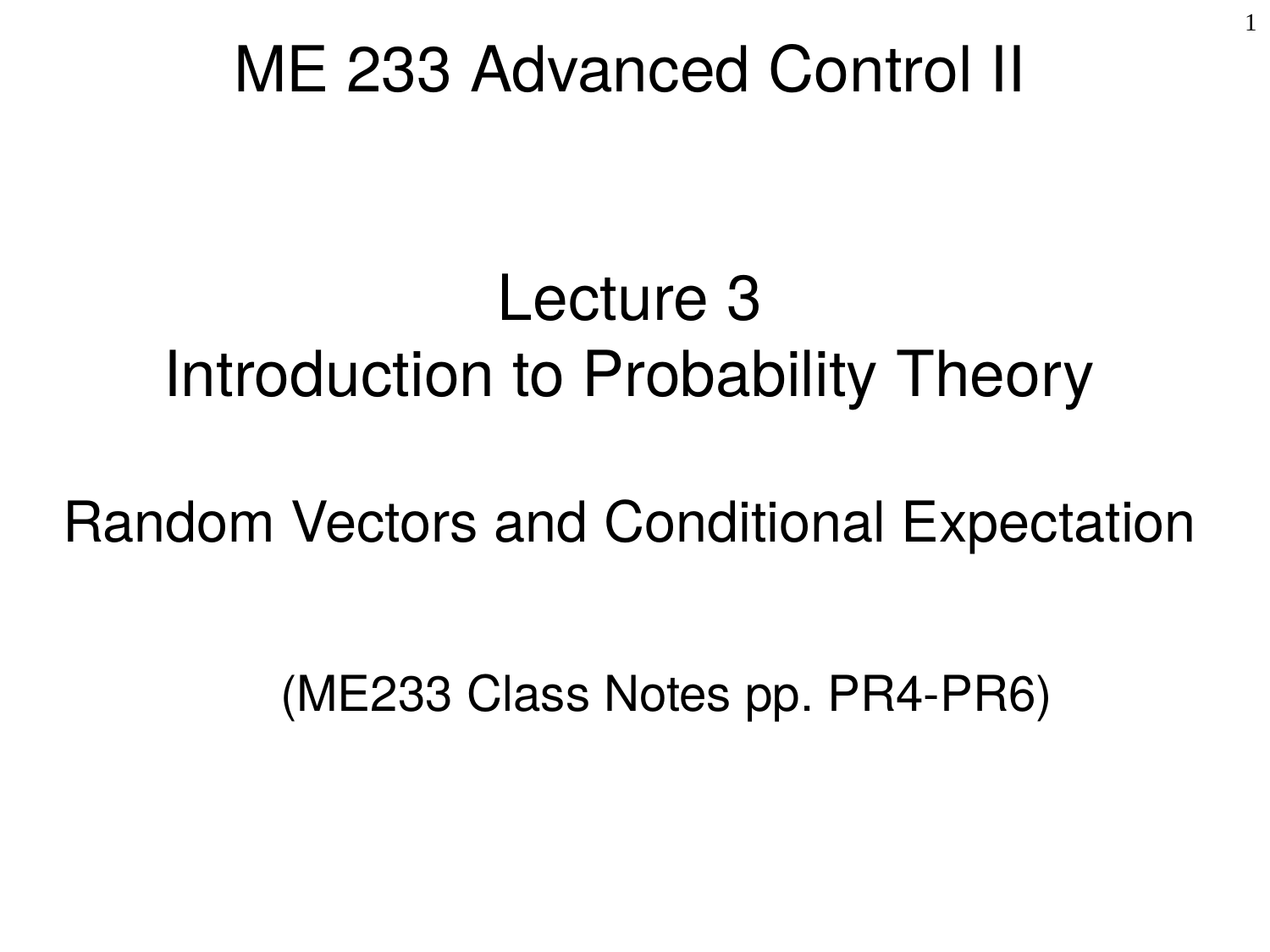

1
# ME 233 Advanced Control II Lecture 3 Introduction to Probability Theory Random Vectors and Conditional Expectation
(ME233 Class Notes pp. PR4-PR6)
TexPoint fonts used in EMF.
Read the TexPoint manual before you delete this box.: AAAAA